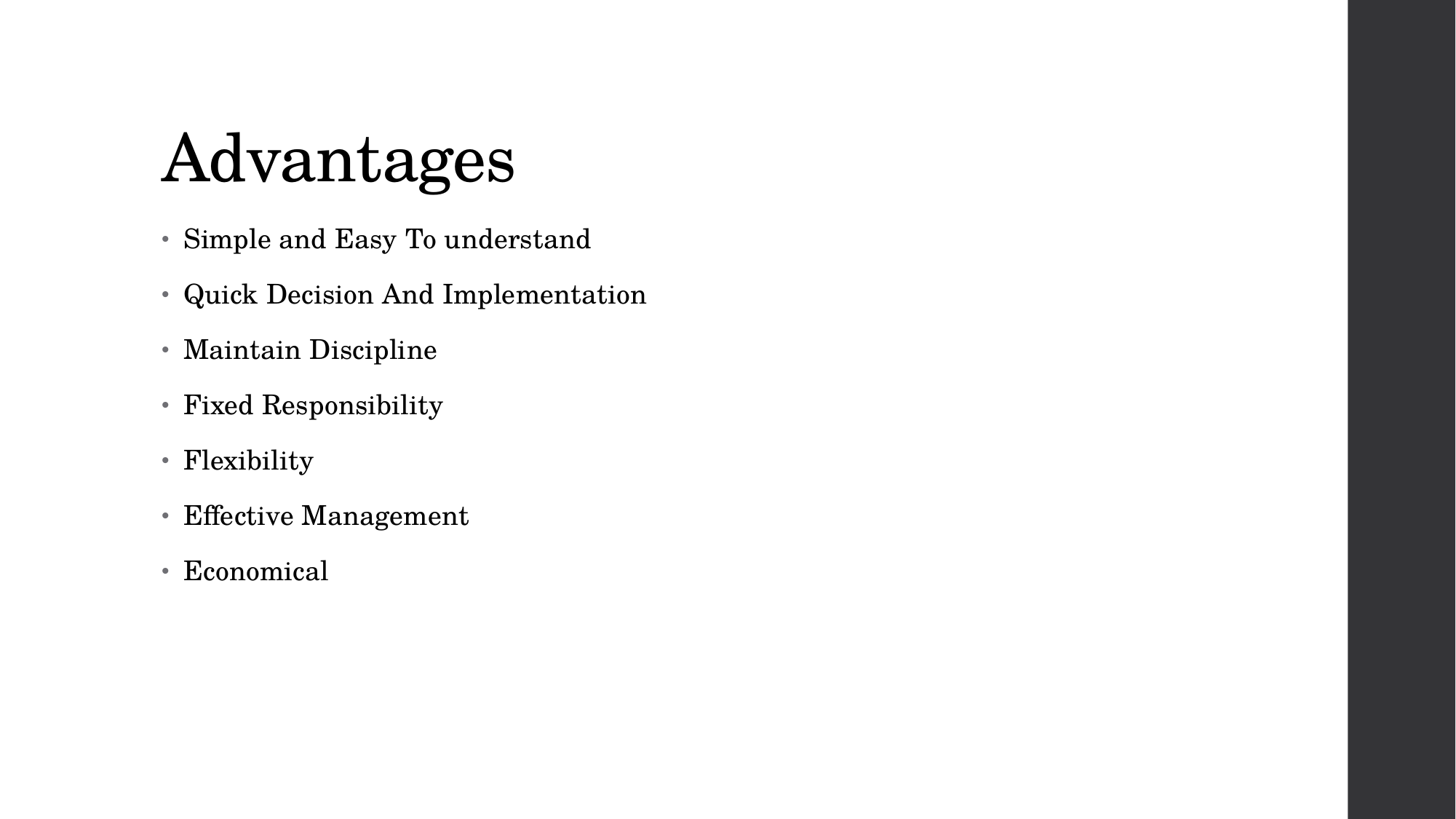

# Advantages
Simple and Easy To understand
Quick Decision And Implementation
Maintain Discipline
Fixed Responsibility
Flexibility
Effective Management
Economical